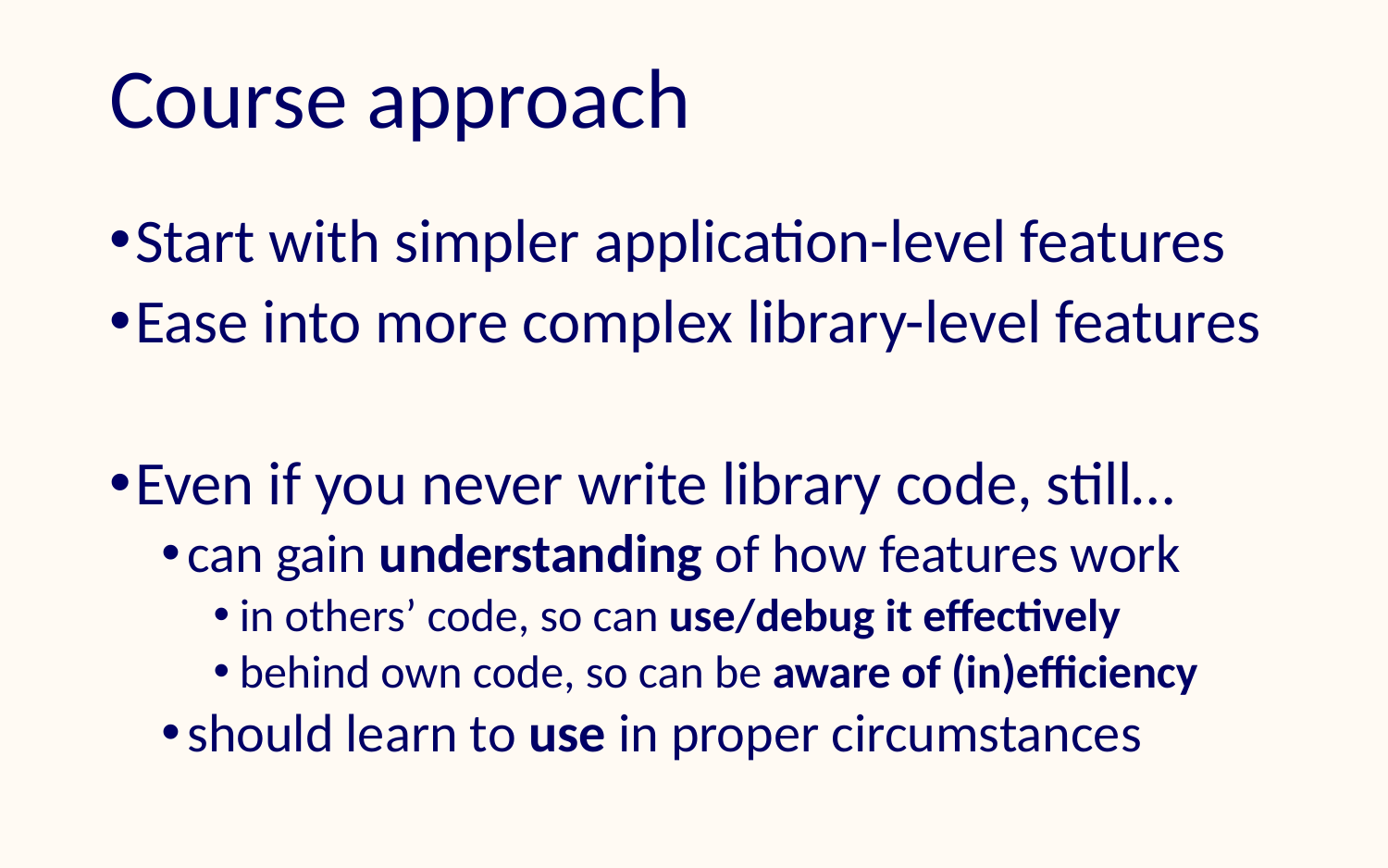

# Course approach
Start with simpler application-level features
Ease into more complex library-level features

Even if you never write library code, still…
can gain understanding of how features work
in others’ code, so can use/debug it effectively
behind own code, so can be aware of (in)efficiency
should learn to use in proper circumstances